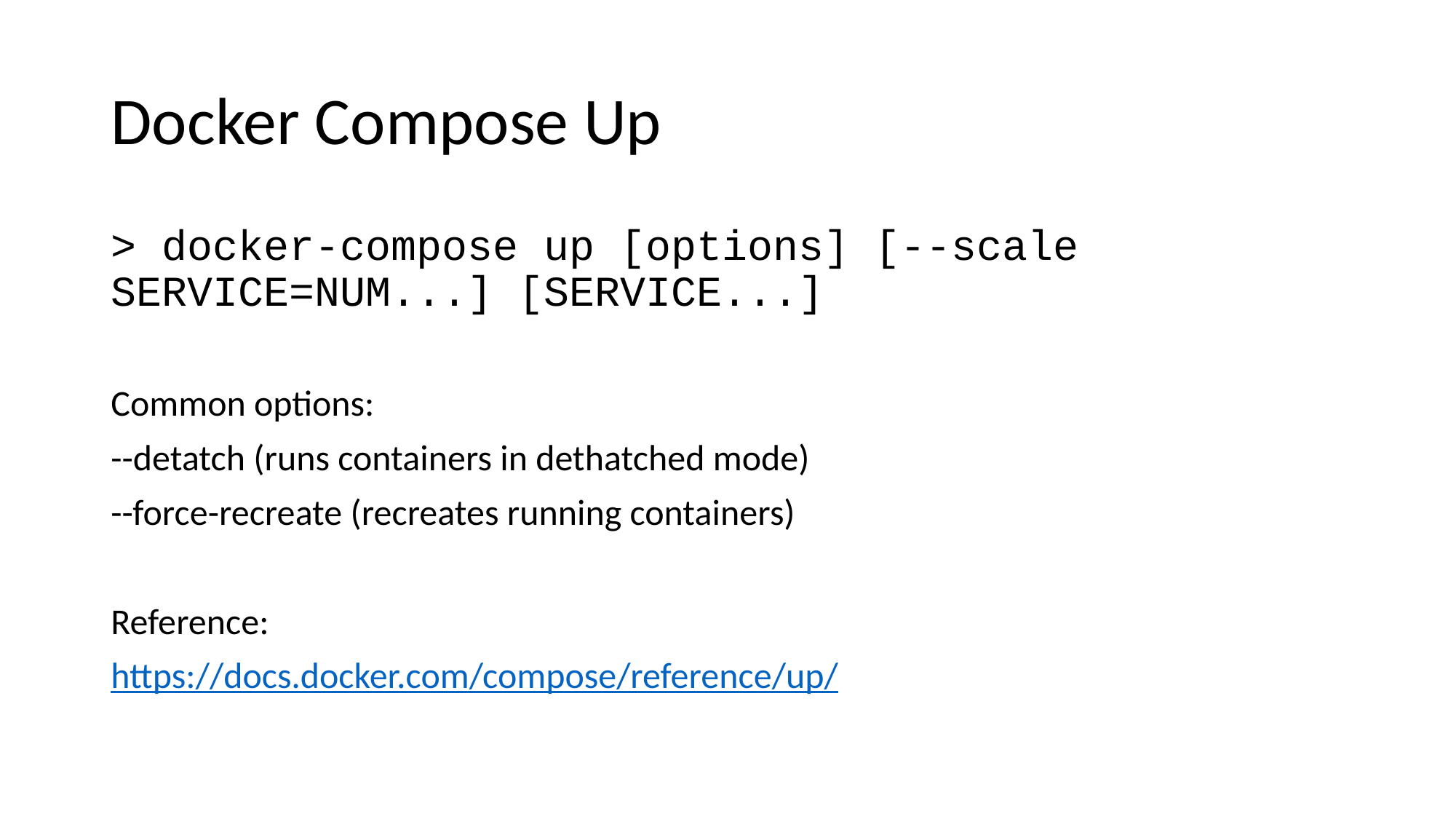

# Docker Compose Up
> docker-compose up [options] [--scale SERVICE=NUM...] [SERVICE...]

Common options:
--detatch (runs containers in dethatched mode)
--force-recreate (recreates running containers)

Reference:
https://docs.docker.com/compose/reference/up/